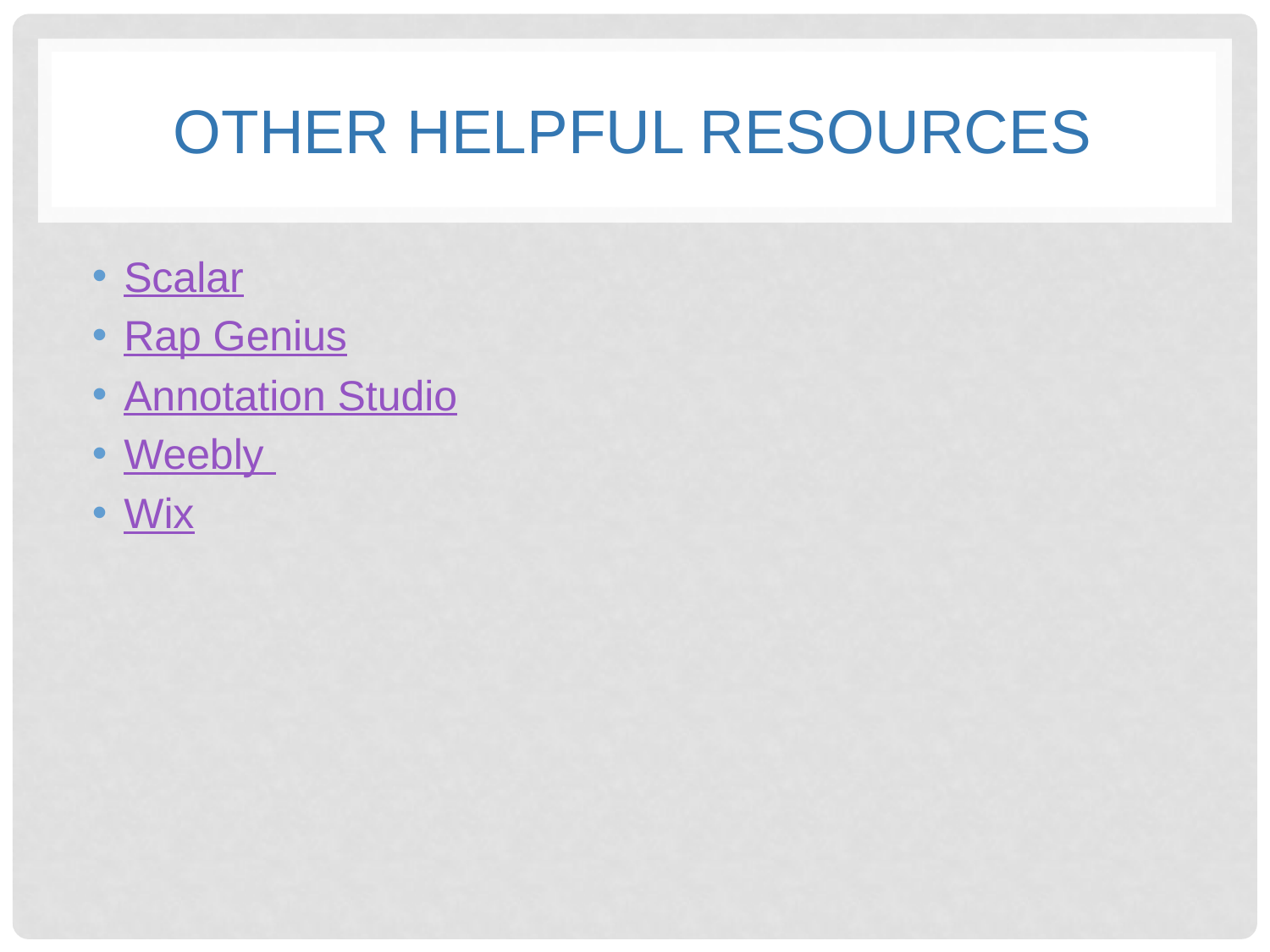

# OTHER HELPFUL RESOURCES
Scalar
Rap Genius
Annotation Studio
Weebly
Wix